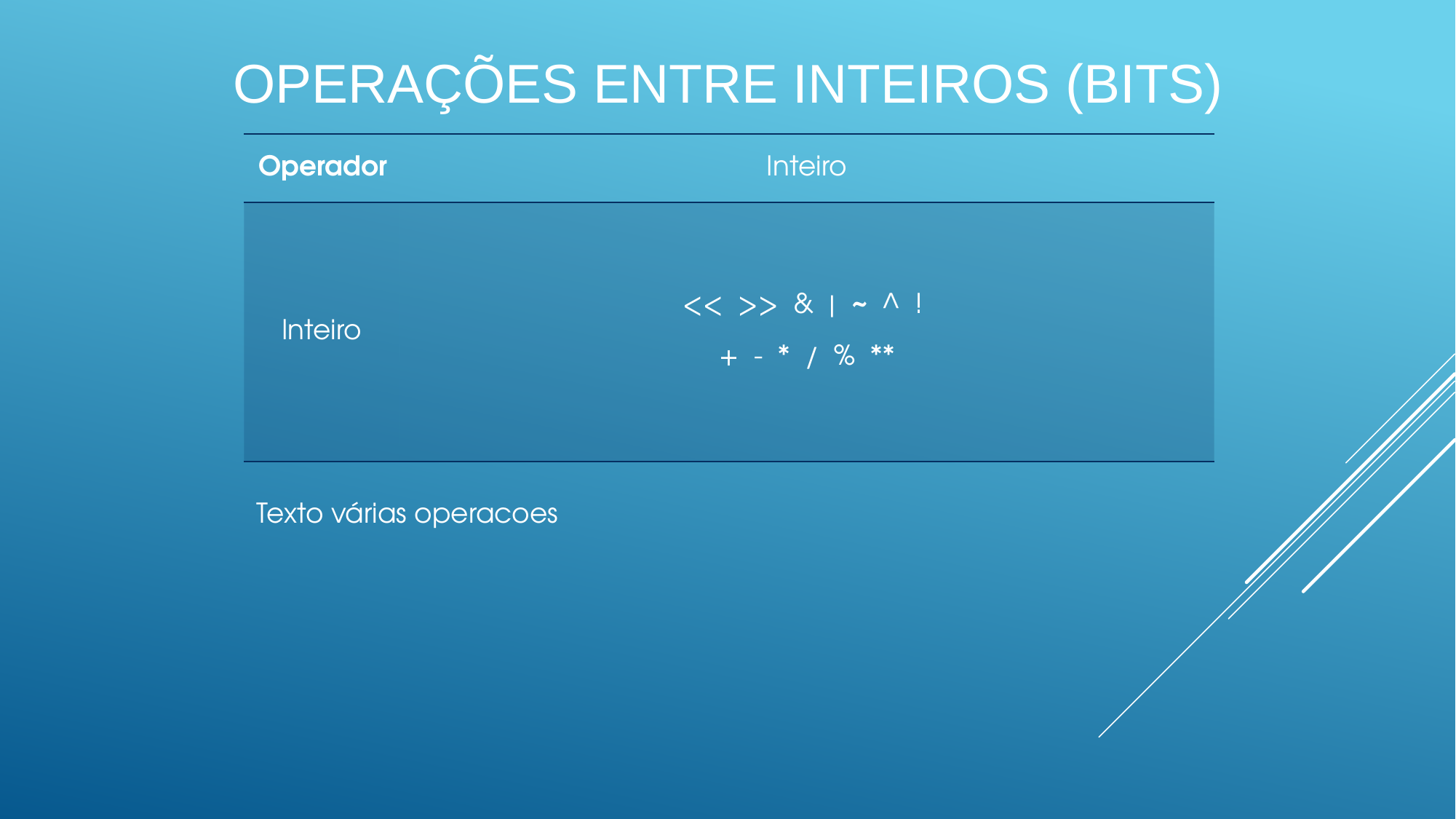

# Operações entre inteiros (Bits)
| Operador | Inteiro |
| --- | --- |
| Inteiro | << >> & | ~ ^ ! + - \* / % \*\* |
Texto várias operacoes